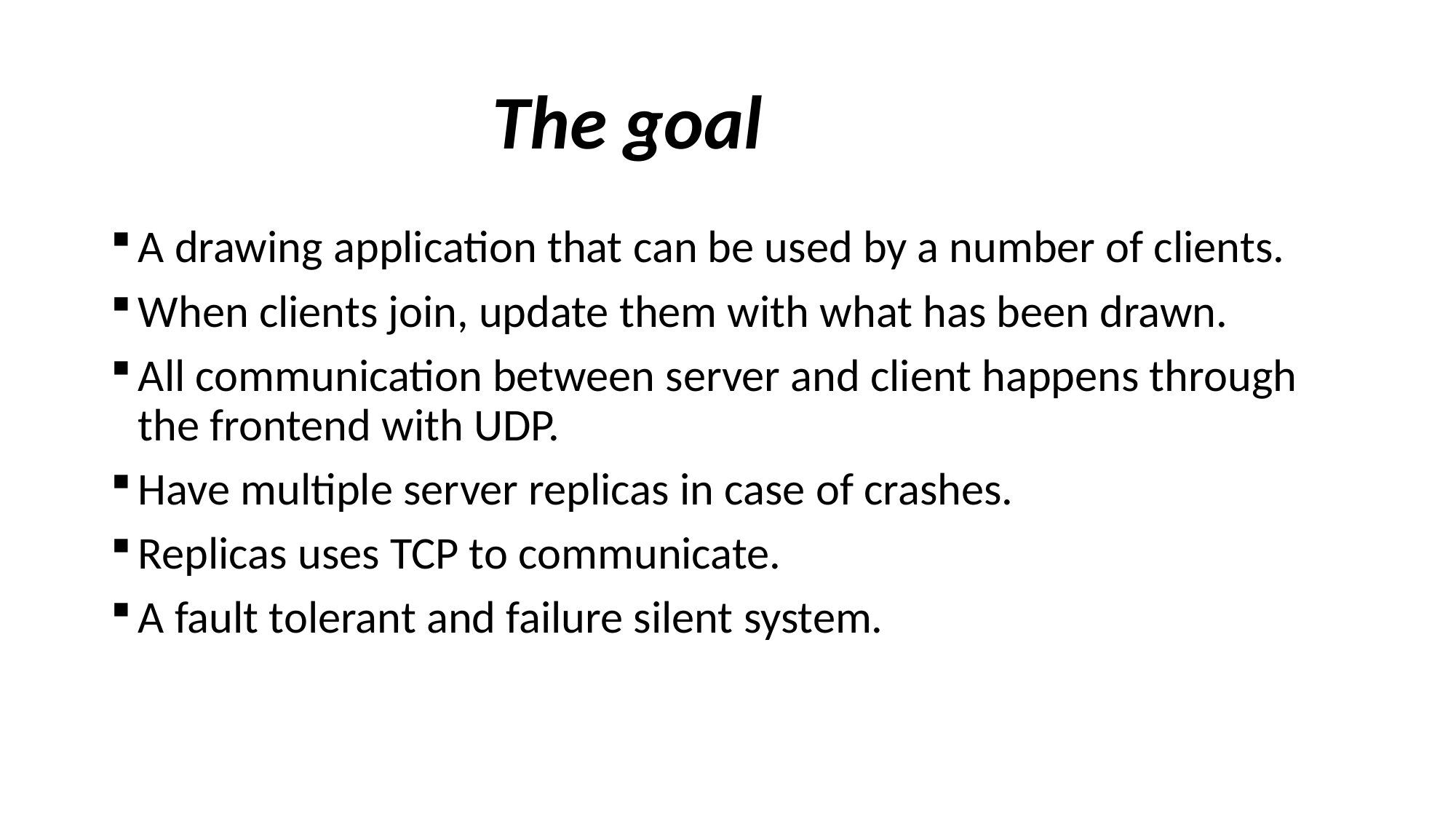

# The goal
A drawing application that can be used by a number of clients.
When clients join, update them with what has been drawn.
All communication between server and client happens through the frontend with UDP.
Have multiple server replicas in case of crashes.
Replicas uses TCP to communicate.
A fault tolerant and failure silent system.